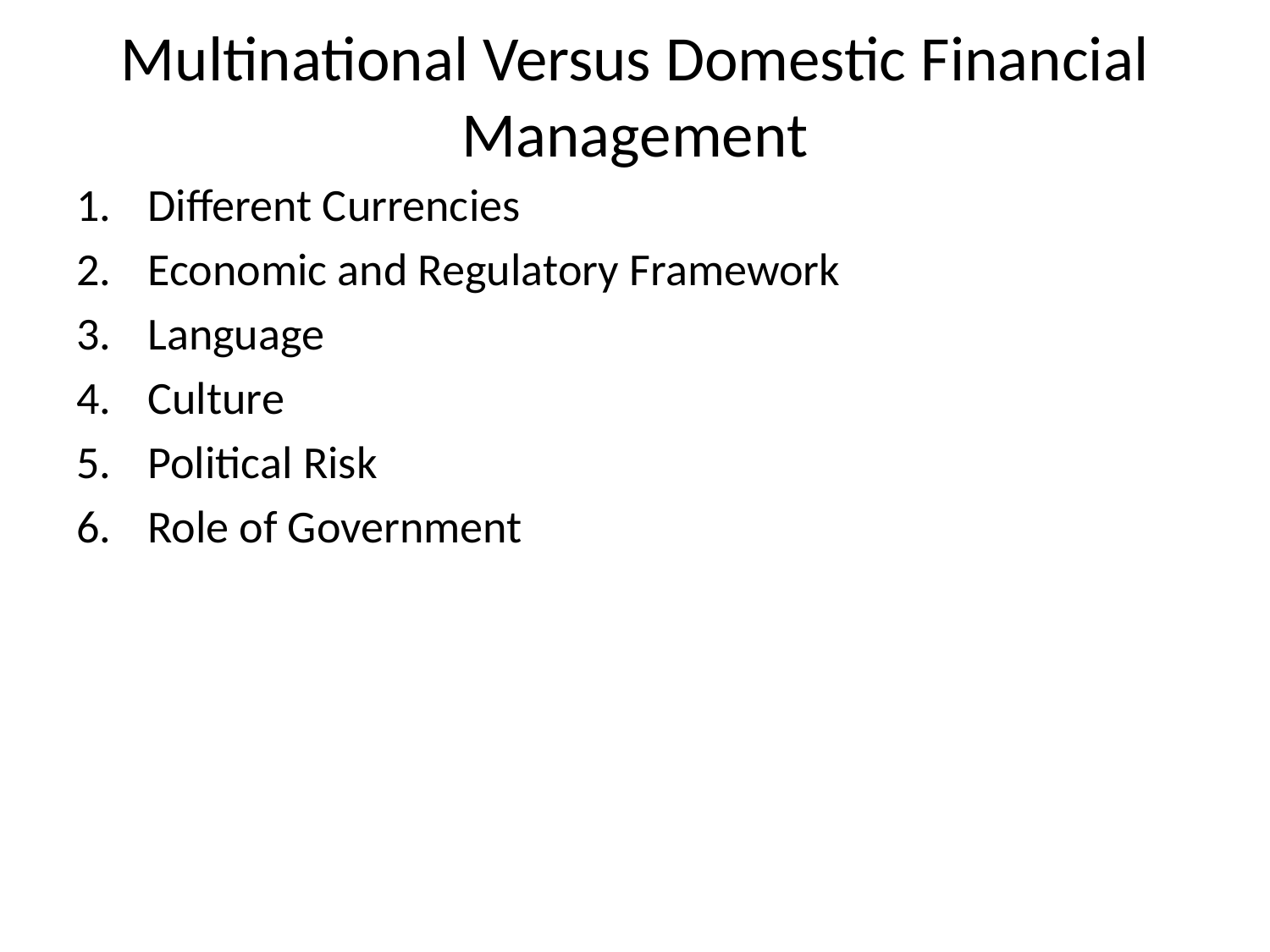

# Multinational Versus Domestic Financial Management
Different Currencies
Economic and Regulatory Framework
Language
Culture
Political Risk
Role of Government